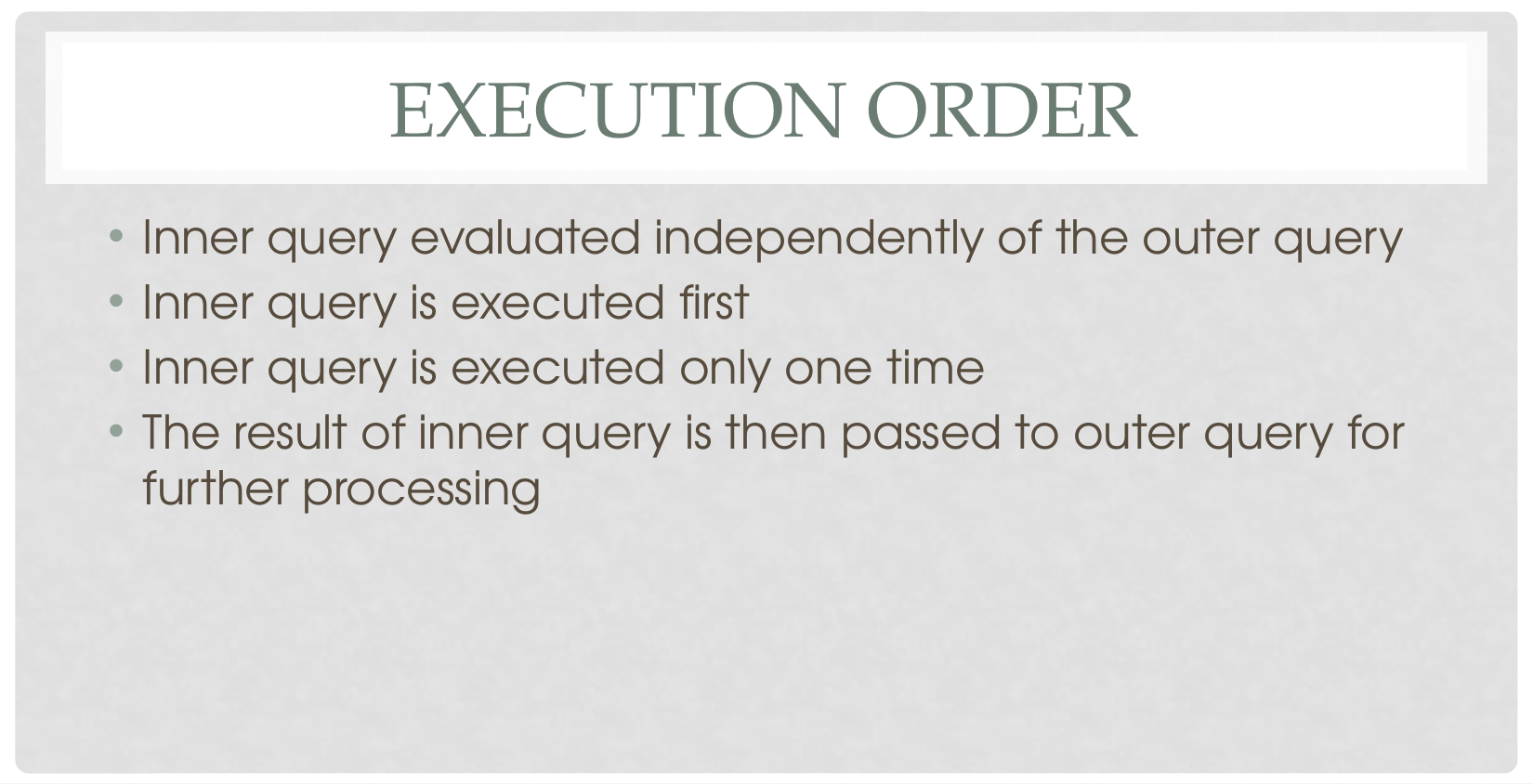

# Execution Order
Inner query evaluated independently of the outer query
Inner query is executed first
Inner query is executed only one time
The result of inner query is then passed to outer query for further processing